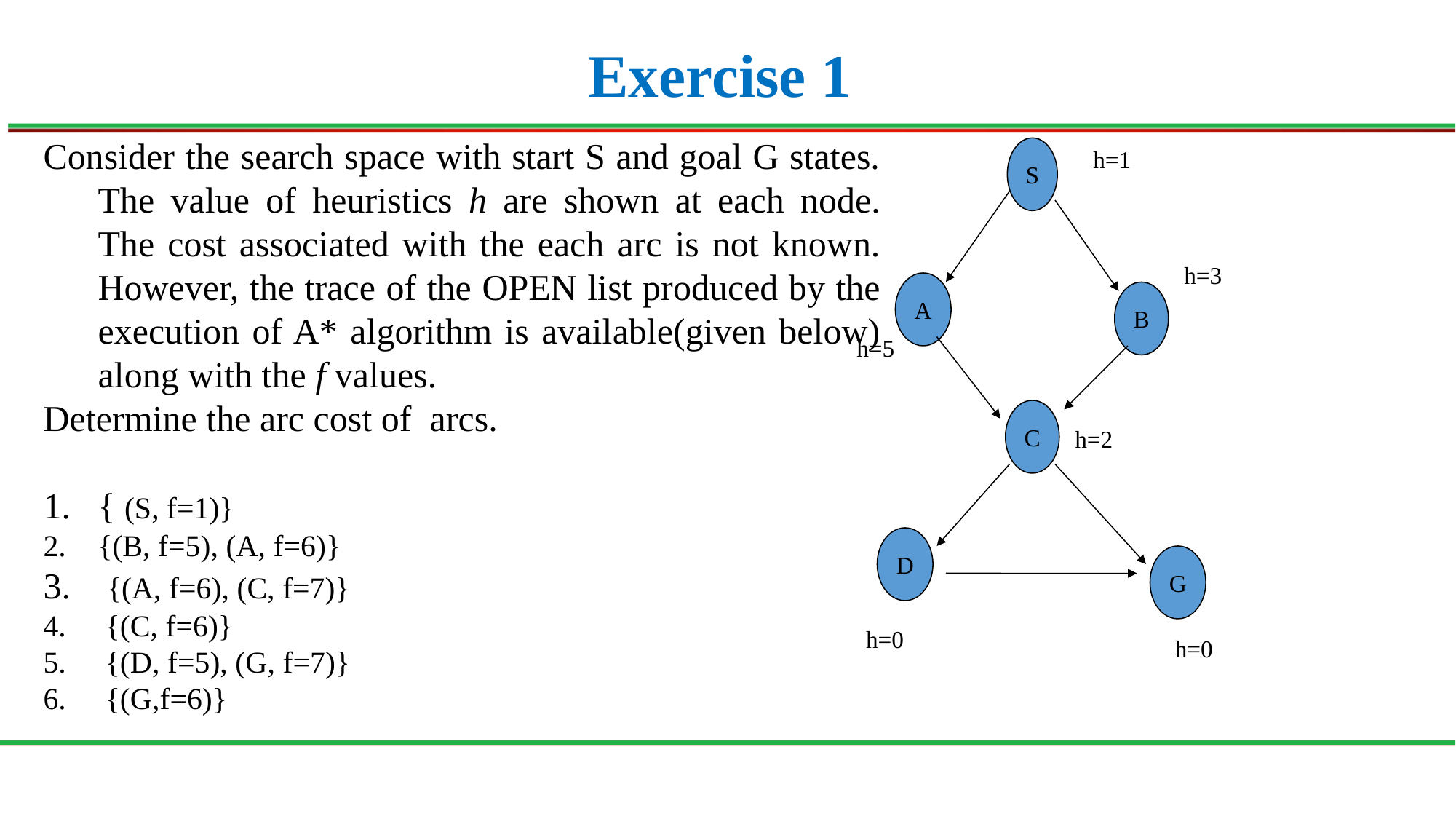

# Exercise 1
Consider the search space with start S and goal G states. The value of heuristics h are shown at each node. The cost associated with the each arc is not known. However, the trace of the OPEN list produced by the execution of A* algorithm is available(given below) along with the f values.
Determine the arc cost of  arcs.

{ (S, f=1)}
{(B, f=5), (A, f=6)}
 {(A, f=6), (C, f=7)}
 {(C, f=6)}
 {(D, f=5), (G, f=7)}
 {(G,f=6)}

S
h=1

h=3
A
B
h=5

C
h=2

D
G

h=0
h=0